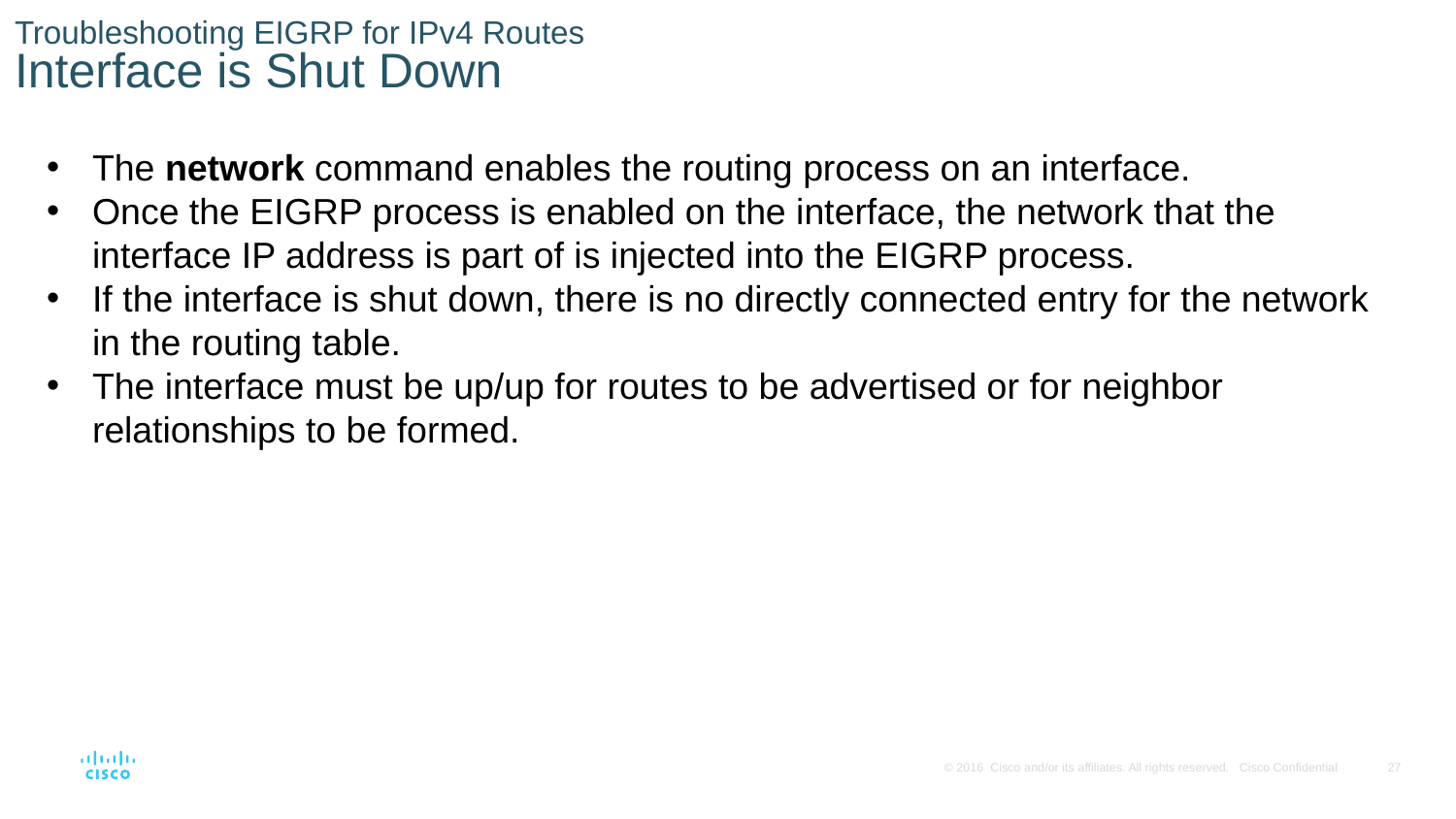

# Troubleshooting EIGRP for IPv4 Routes Interface is Shut Down
The network command enables the routing process on an interface.
Once the EIGRP process is enabled on the interface, the network that the interface IP address is part of is injected into the EIGRP process.
If the interface is shut down, there is no directly connected entry for the network in the routing table.
The interface must be up/up for routes to be advertised or for neighbor relationships to be formed.